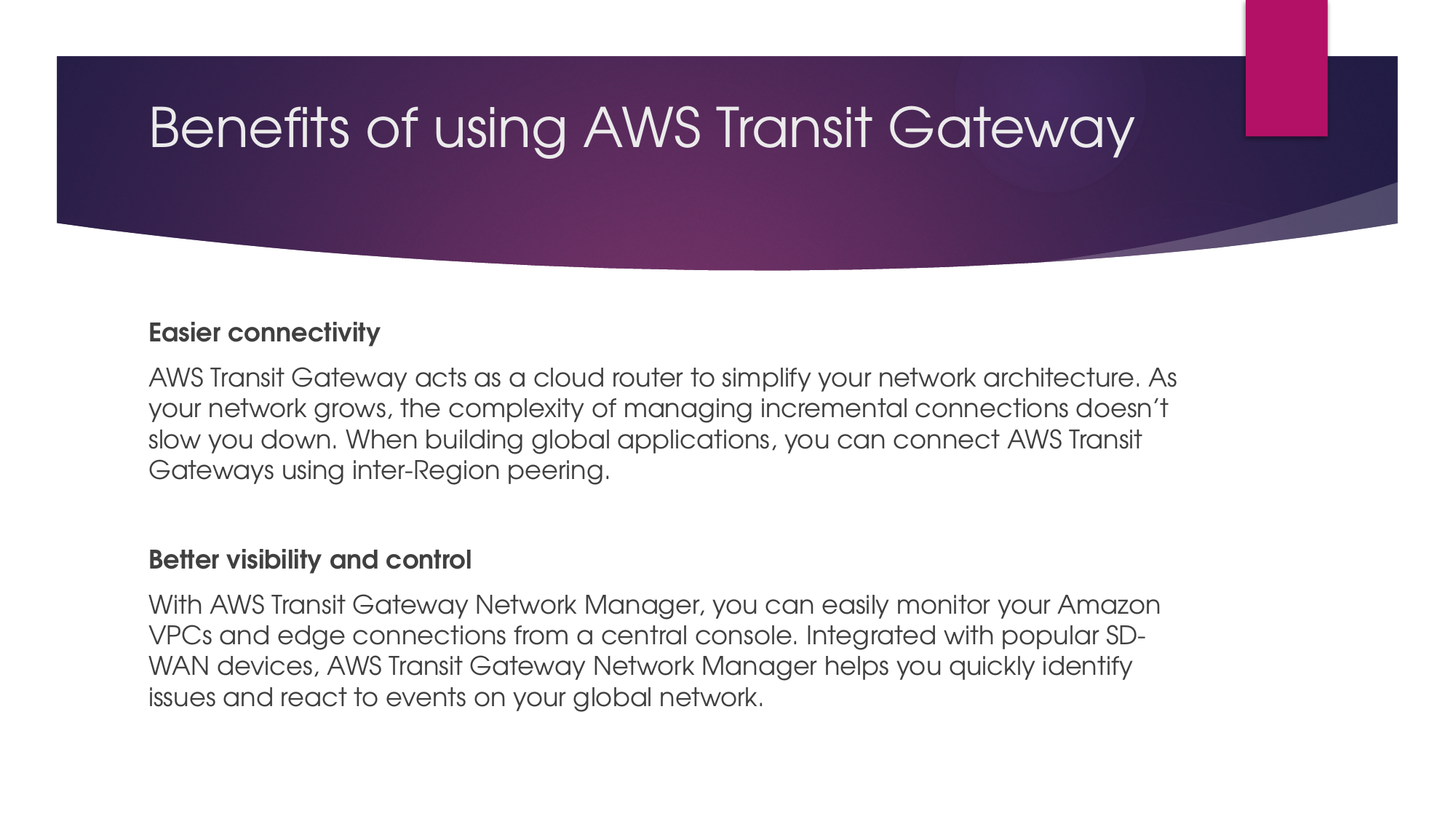

# Benefits of using AWS Transit Gateway
Easier connectivity
AWS Transit Gateway acts as a cloud router to simplify your network architecture. As your network grows, the complexity of managing incremental connections doesn’t slow you down. When building global applications, you can connect AWS Transit Gateways using inter-Region peering.

Better visibility and control
With AWS Transit Gateway Network Manager, you can easily monitor your Amazon VPCs and edge connections from a central console. Integrated with popular SD-WAN devices, AWS Transit Gateway Network Manager helps you quickly identify issues and react to events on your global network.